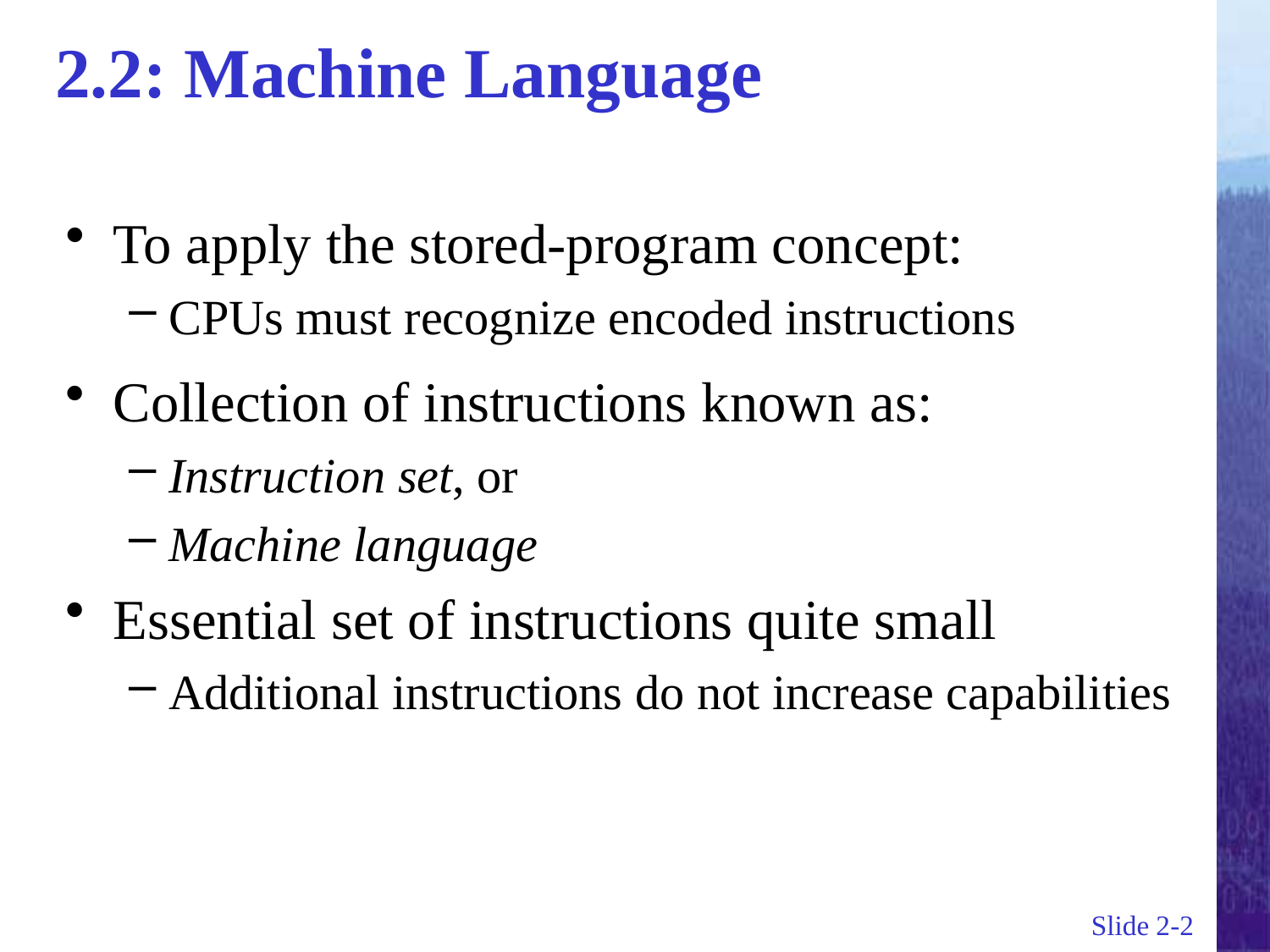

# 2.2: Machine Language
To apply the stored-program concept:
CPUs must recognize encoded instructions

Collection of instructions known as:
Instruction set, or
Machine language
Essential set of instructions quite small
Additional instructions do not increase capabilities